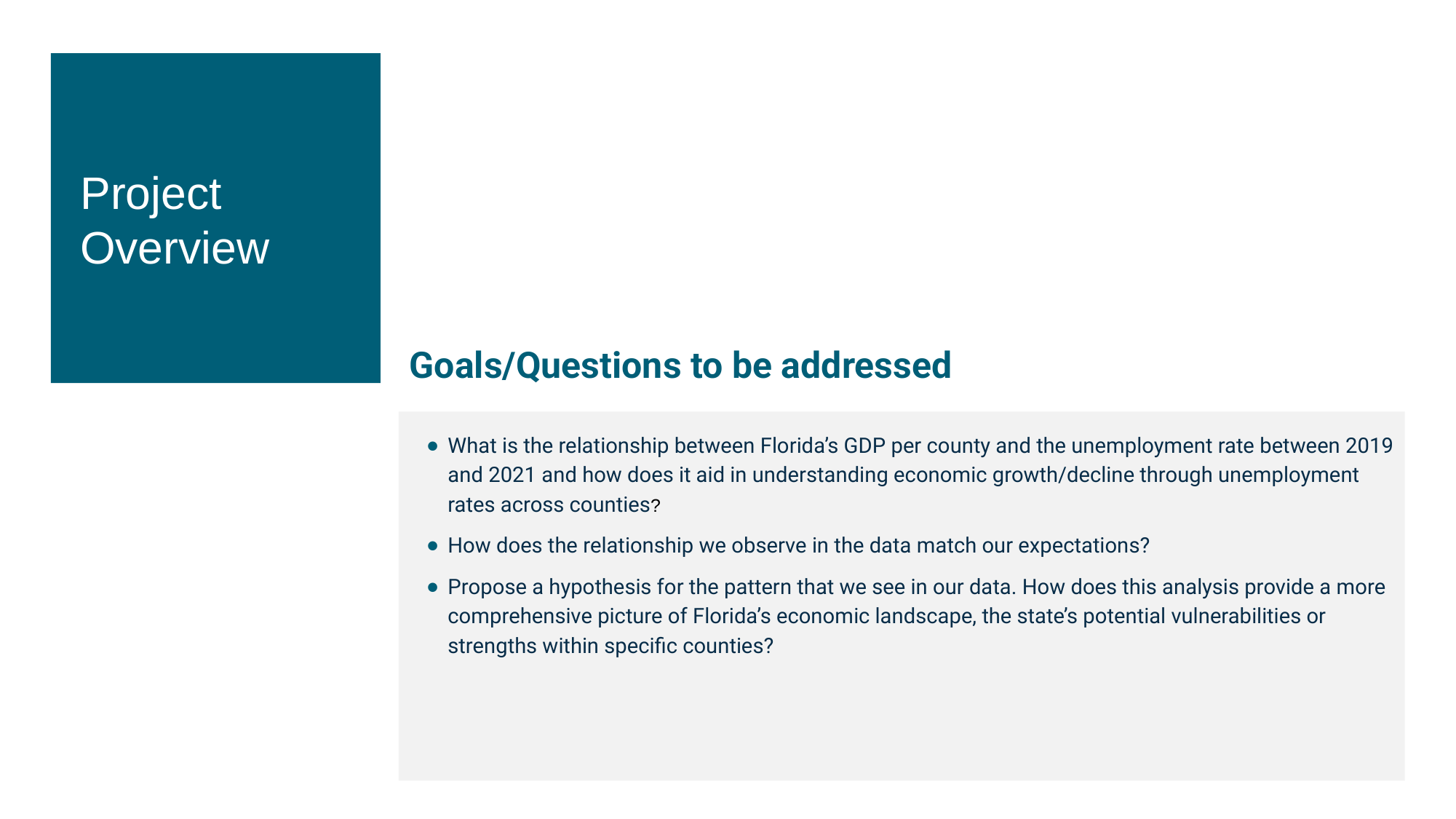

Project Overview
Goals/Questions to be addressed

What is the relationship between Florida’s GDP per county and the unemployment rate between 2019 and 2021 and how does it aid in understanding economic growth/decline through unemployment rates across counties?
How does the relationship we observe in the data match our expectations?
Propose a hypothesis for the pattern that we see in our data. How does this analysis provide a more comprehensive picture of Florida’s economic landscape, the state’s potential vulnerabilities or strengths within specific counties?